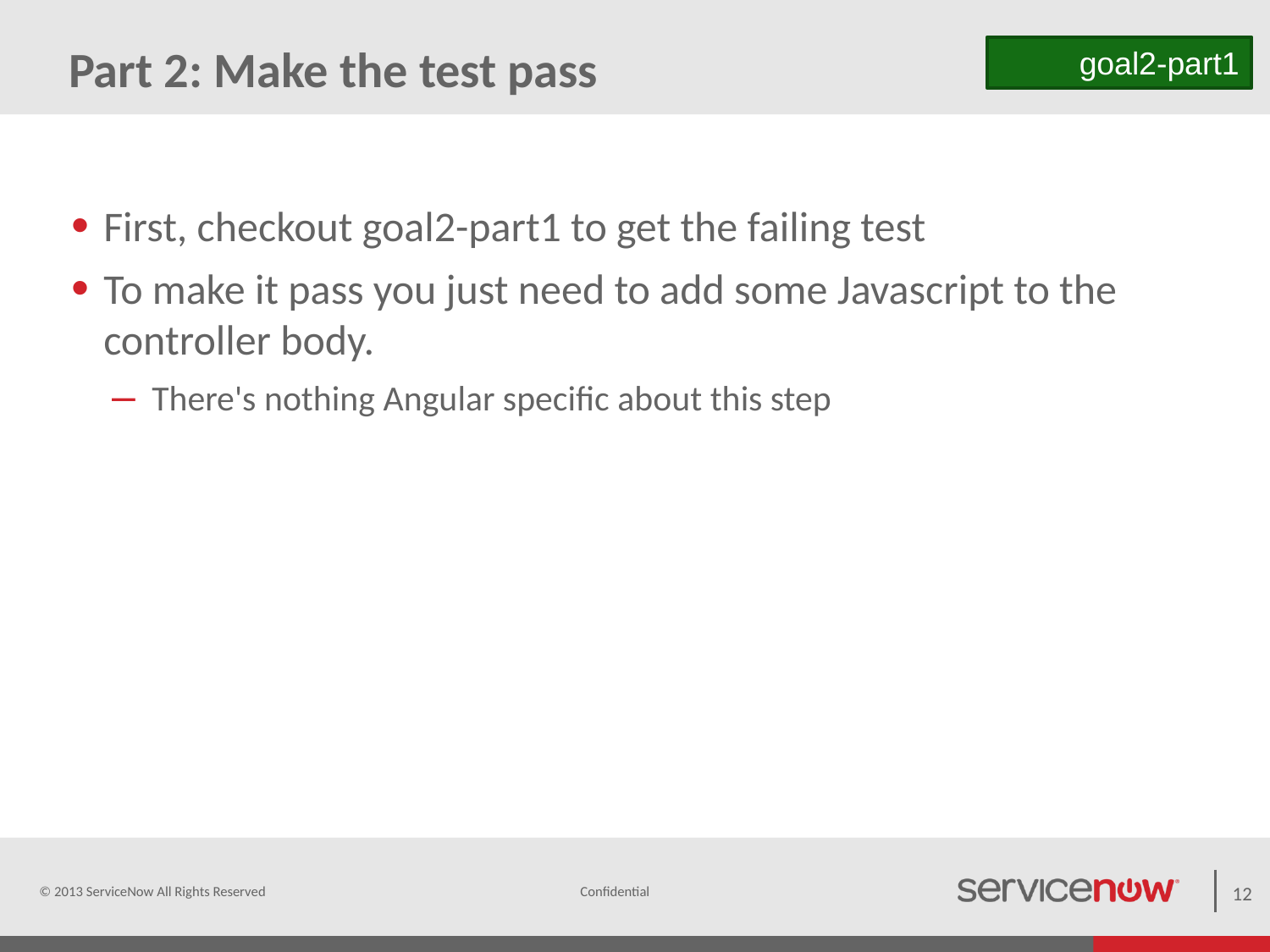

# Part 2: Make the test pass
goal2-part1

First, checkout goal2-part1 to get the failing test
To make it pass you just need to add some Javascript to the controller body.
There's nothing Angular specific about this step
© 2013 ServiceNow All Rights Reserved
12